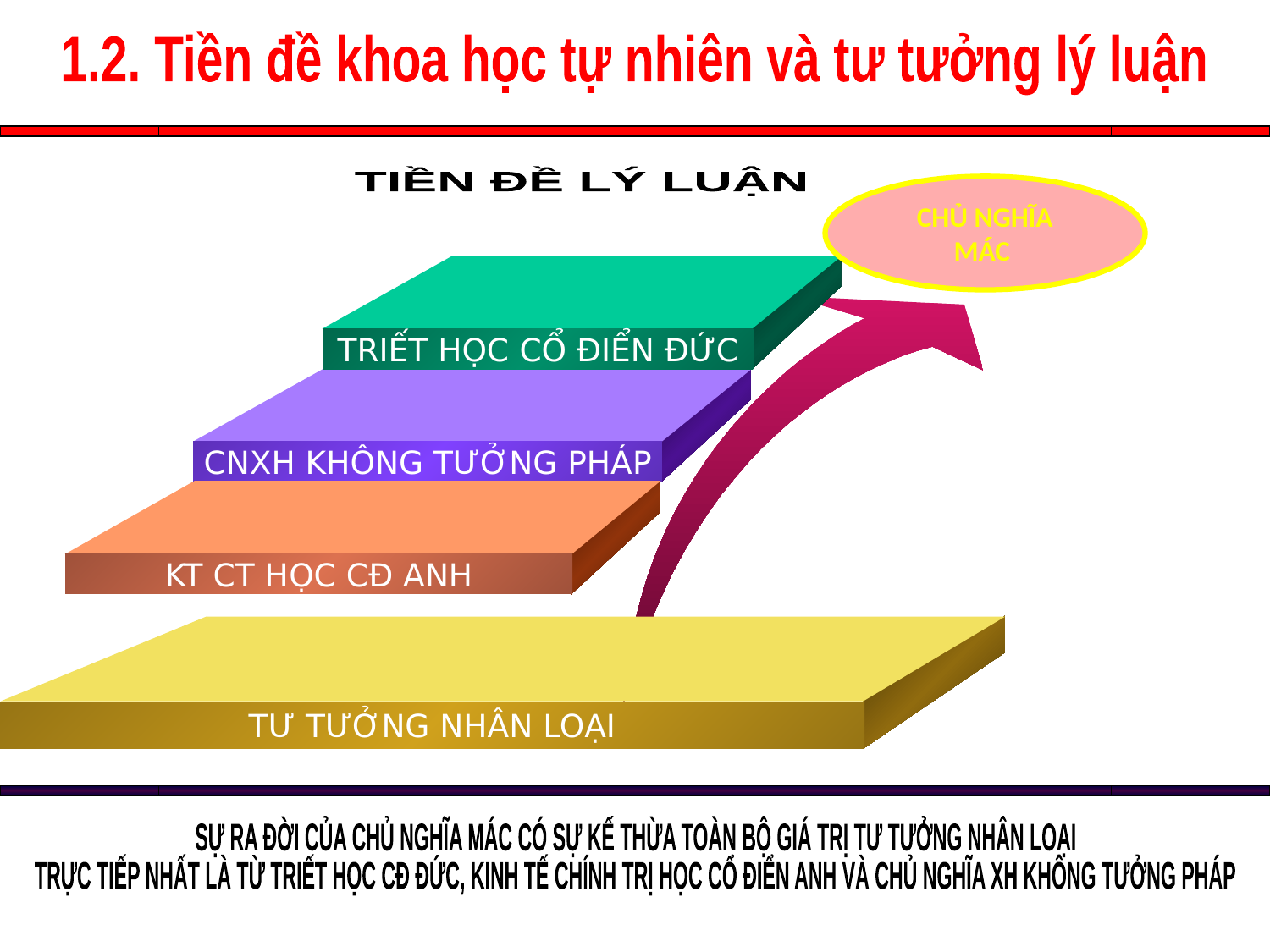

1.2. Tiền đề khoa học tự nhiên và tư tưởng lý luận

TIỀN ĐỀ LÝ LUẬN
CHỦ NGHĨA
MÁC

TRIẾT HỌC CỔ ĐIỂN ĐỨC

CNXH KHÔNG TƯỞNG PHÁP

KT CT HỌC CĐ ANH

TƯ TƯỞNG NHÂN LOẠI

SỰ RA ĐỜI CỦA CHỦ NGHĨA MÁC CÓ SỰ KẾ THỪA TOÀN BỘ GIÁ TRỊ TƯ TƯỞNG NHÂN LOẠI
TRỰC TIẾP NHẤT LÀ TỪ TRIẾT HỌC CĐ ĐỨC, KINH TẾ CHÍNH TRỊ HỌC CỔ ĐIỂN ANH VÀ CHỦ NGHĨA XH KHÔNG TƯỞNG PHÁP